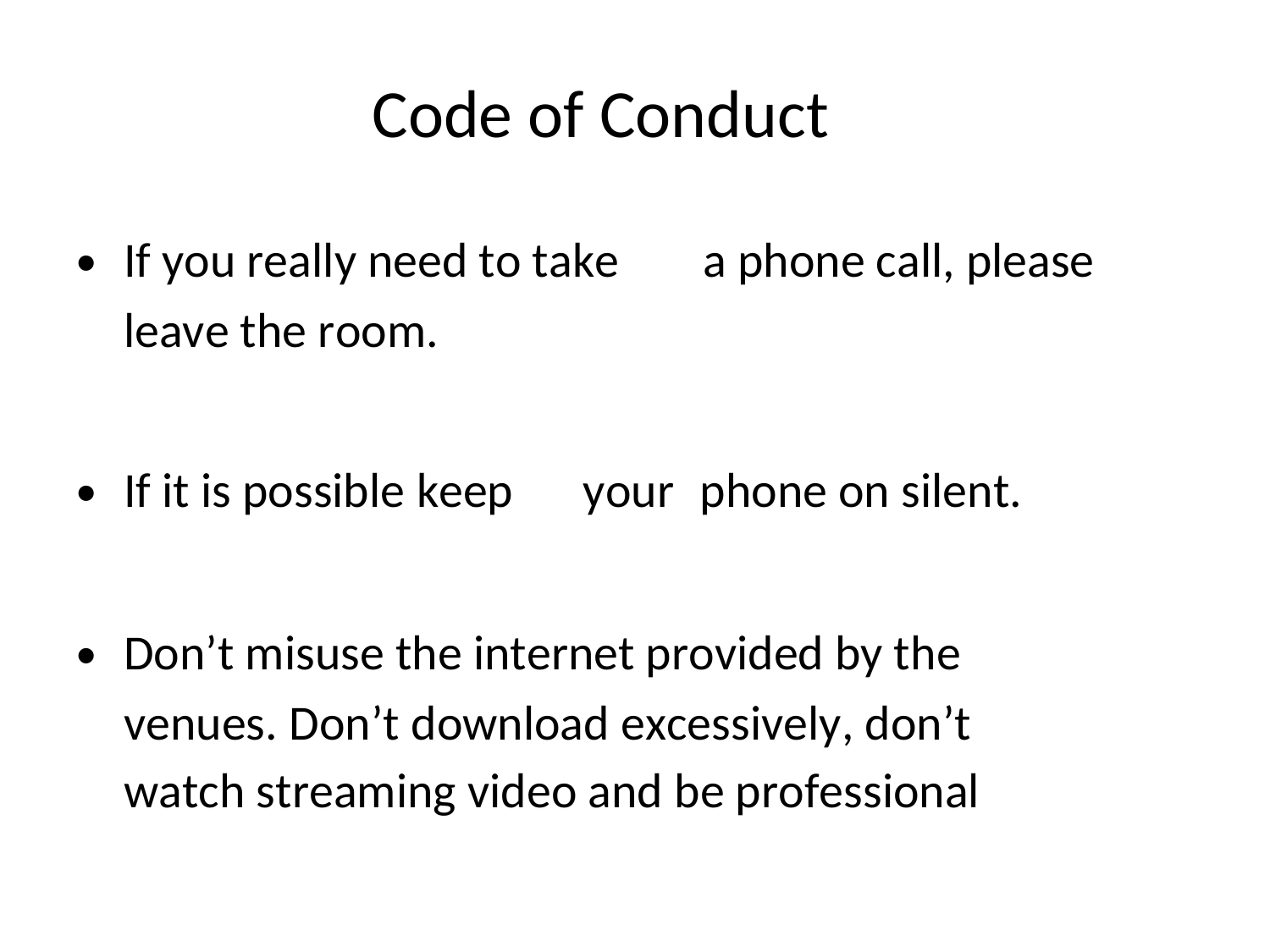

Code of Conduct
•
If you really need to take
leave the room.
a phone call, please
•
If it is possible keep
your
phone on silent.
•
Don’t misuse the internet provided by the
venues. Don’t download excessively, don’t
watch streaming video and be professional